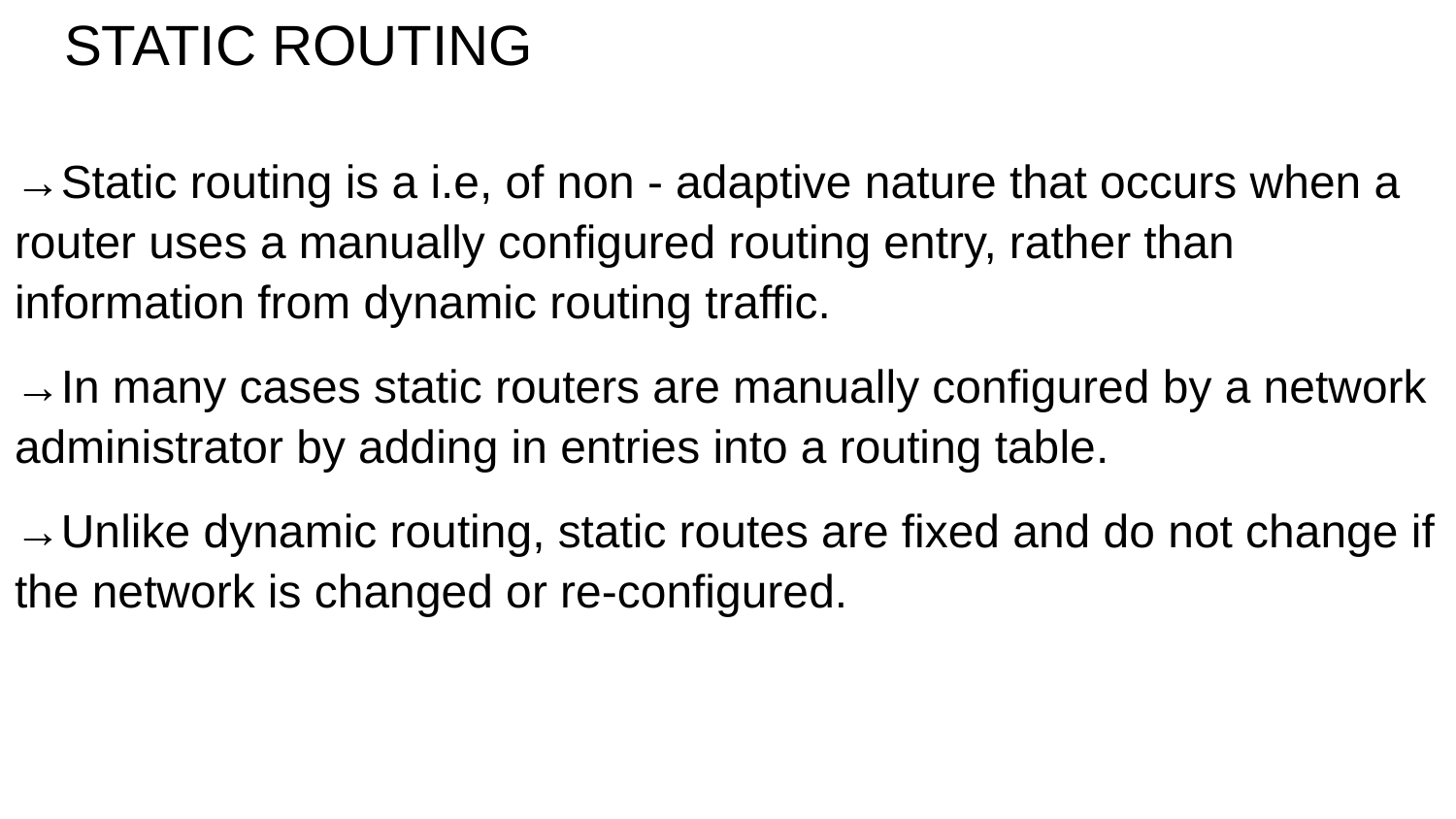

# STATIC ROUTING
→Static routing is a i.e, of non - adaptive nature that occurs when a router uses a manually configured routing entry, rather than information from dynamic routing traffic.
→In many cases static routers are manually configured by a network administrator by adding in entries into a routing table.
→Unlike dynamic routing, static routes are fixed and do not change if the network is changed or re-configured.